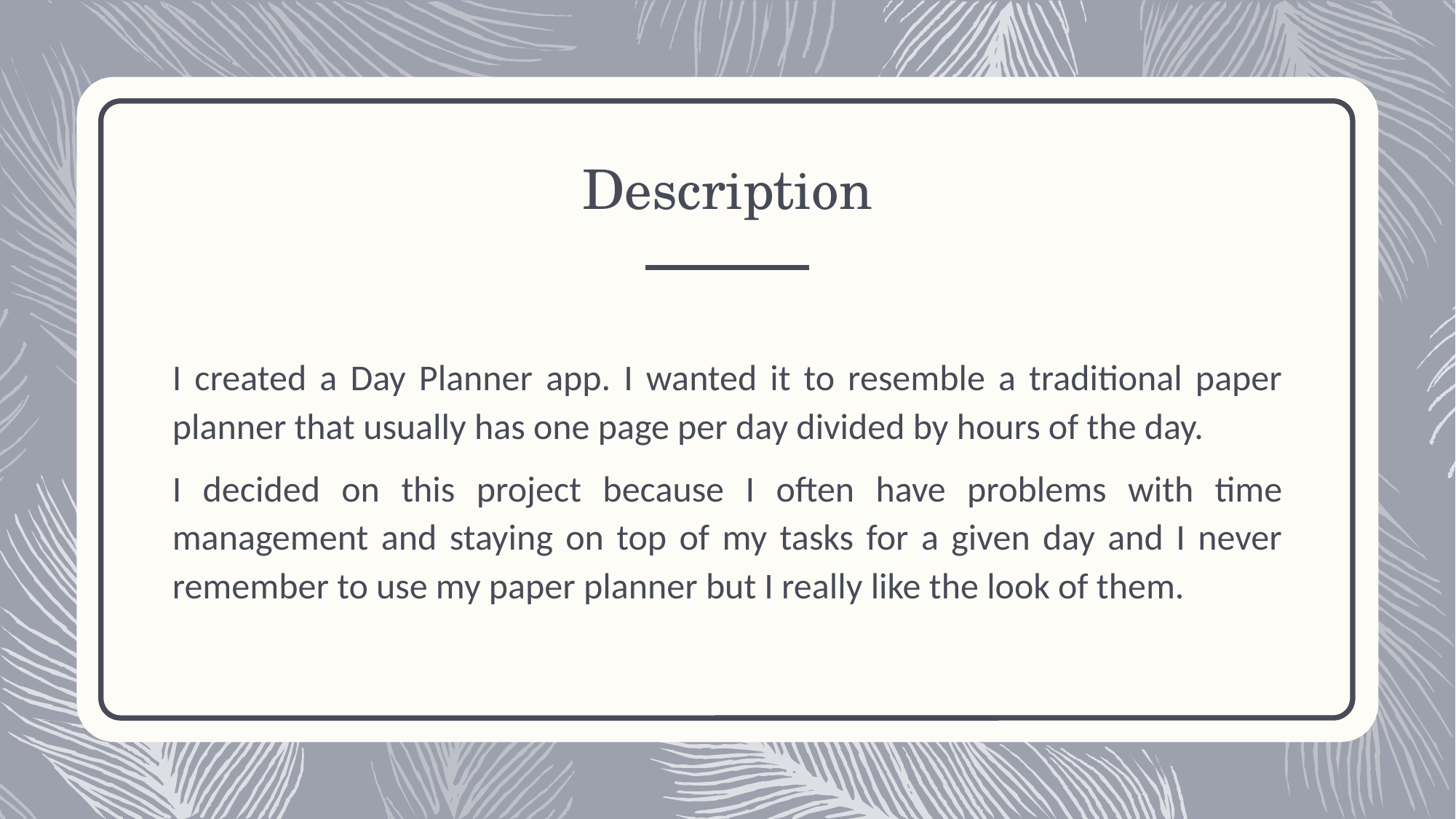

# Description
I created a Day Planner app. I wanted it to resemble a traditional paper planner that usually has one page per day divided by hours of the day.
I decided on this project because I often have problems with time management and staying on top of my tasks for a given day and I never remember to use my paper planner but I really like the look of them.